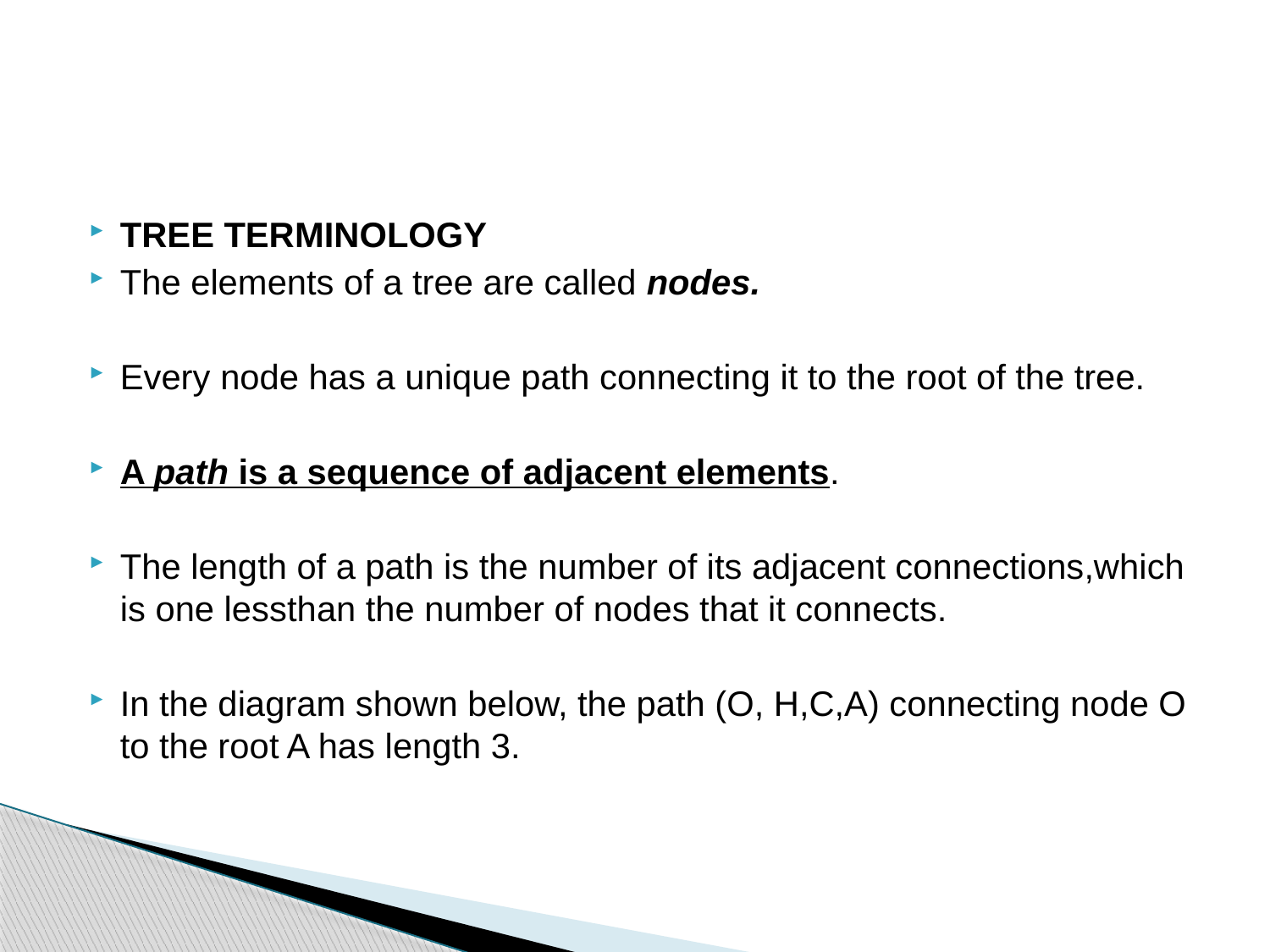

#
TREE TERMINOLOGY
The elements of a tree are called nodes.

Every node has a unique path connecting it to the root of the tree.

A path is a sequence of adjacent elements.

The length of a path is the number of its adjacent connections,which is one lessthan the number of nodes that it connects.

In the diagram shown below, the path (O, H,C,A) connecting node O to the root A has length 3.